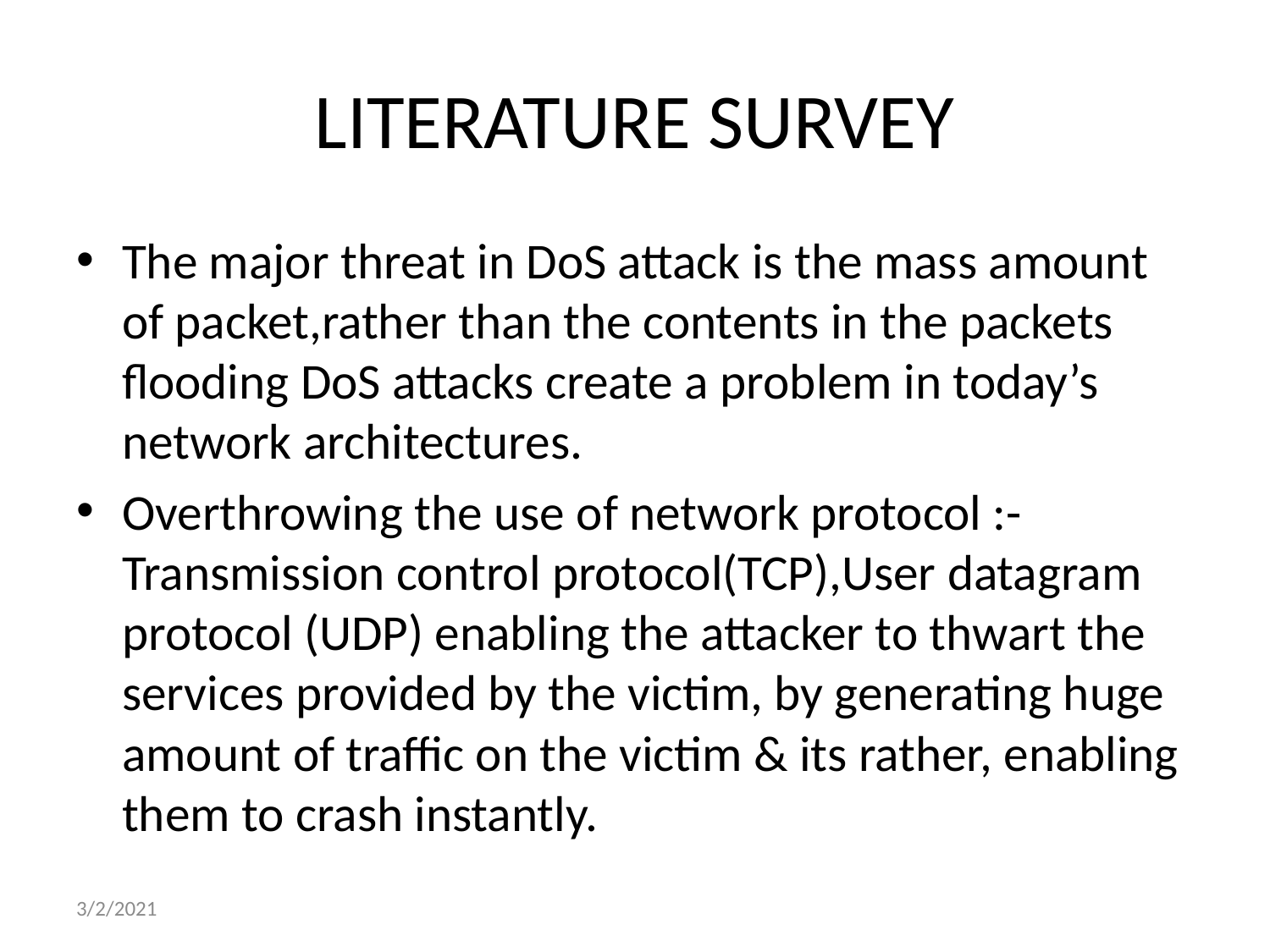

# LITERATURE SURVEY
The major threat in DoS attack is the mass amount of packet,rather than the contents in the packets flooding DoS attacks create a problem in today’s network architectures.
Overthrowing the use of network protocol :- Transmission control protocol(TCP),User datagram protocol (UDP) enabling the attacker to thwart the services provided by the victim, by generating huge amount of traffic on the victim & its rather, enabling them to crash instantly.
3/2/2021